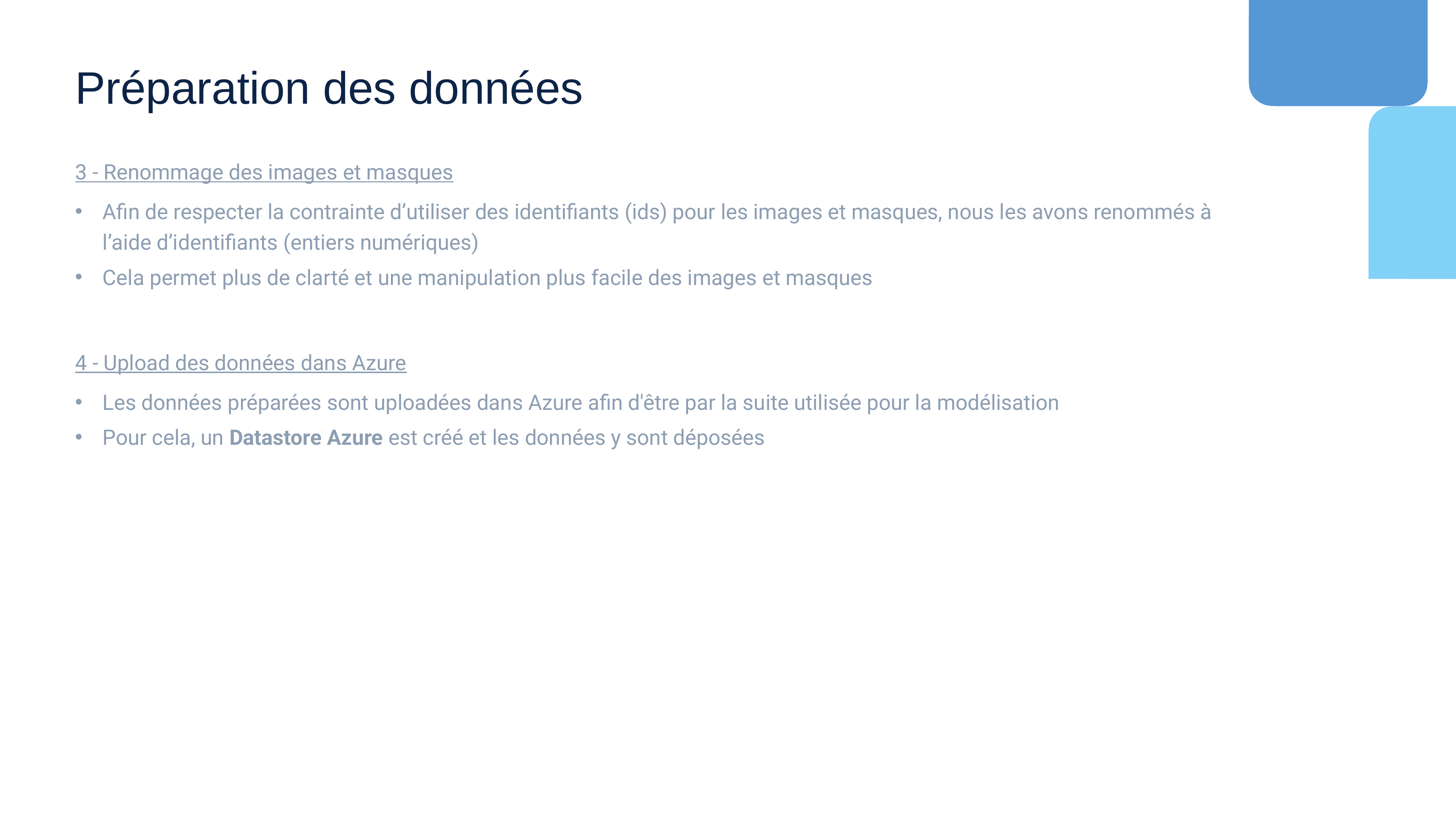

Préparation des données

3 - Renommage des images et masques
Afin de respecter la contrainte d’utiliser des identifiants (ids) pour les images et masques, nous les avons renommés à l’aide d’identifiants (entiers numériques)
Cela permet plus de clarté et une manipulation plus facile des images et masques

4 - Upload des données dans Azure
Les données préparées sont uploadées dans Azure afin d'être par la suite utilisée pour la modélisation
Pour cela, un Datastore Azure est créé et les données y sont déposées